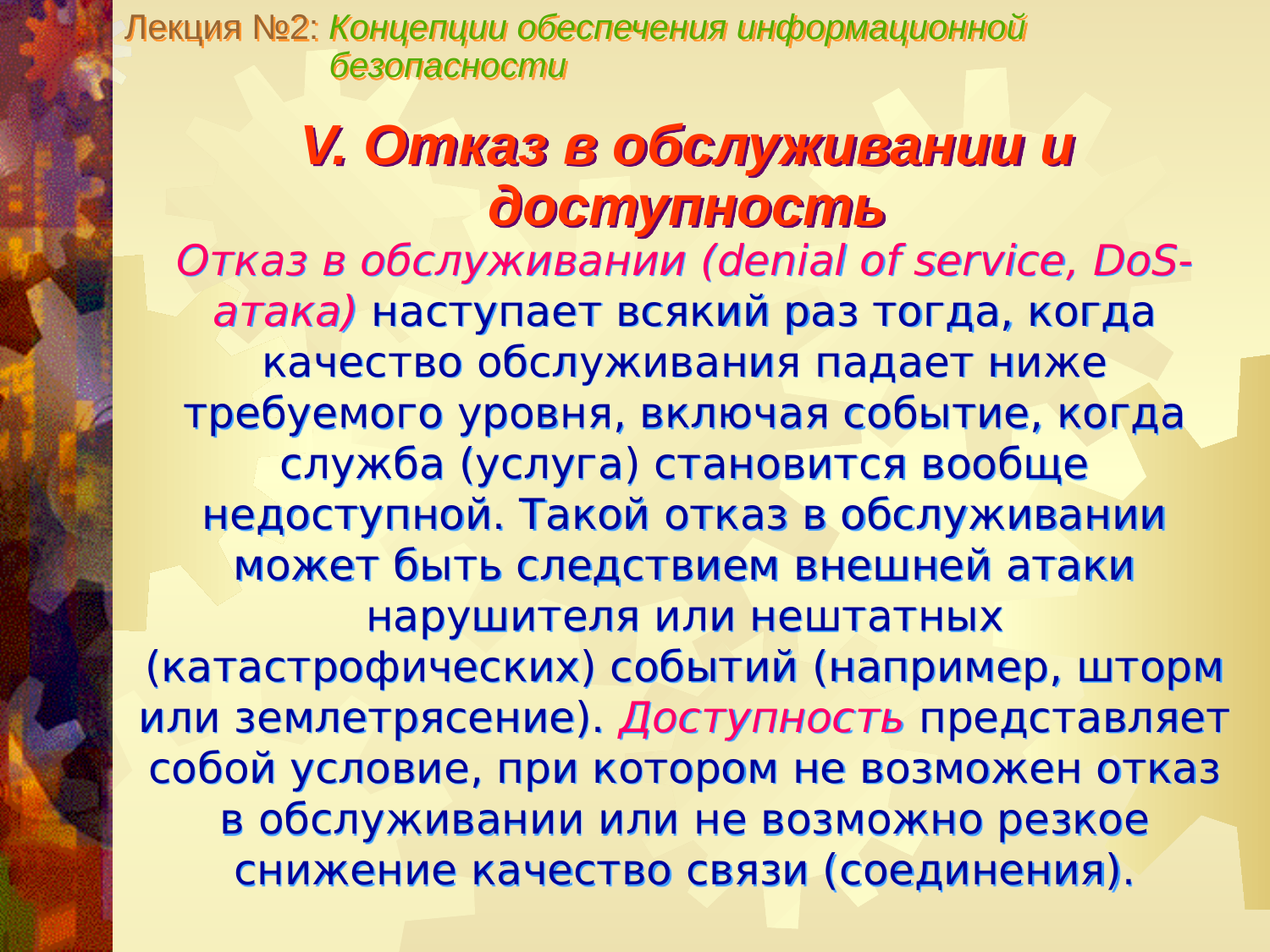

Лекция №2: Концепции обеспечения информационной
                       безопасности
V. Отказ в обслуживании и доступность
Отказ в обслуживании (denial of service, DoS-атака) наступает всякий раз тогда, когда качество обслуживания падает ниже требуемого уровня, включая событие, когда служба (услуга) становится вообще недоступной. Такой отказ в обслуживании может быть следствием внешней атаки нарушителя или нештатных (катастрофических) событий (например, шторм или землетрясение). Доступность представляет собой условие, при котором не возможен отказ в обслуживании или не возможно резкое снижение качество связи (соединения).